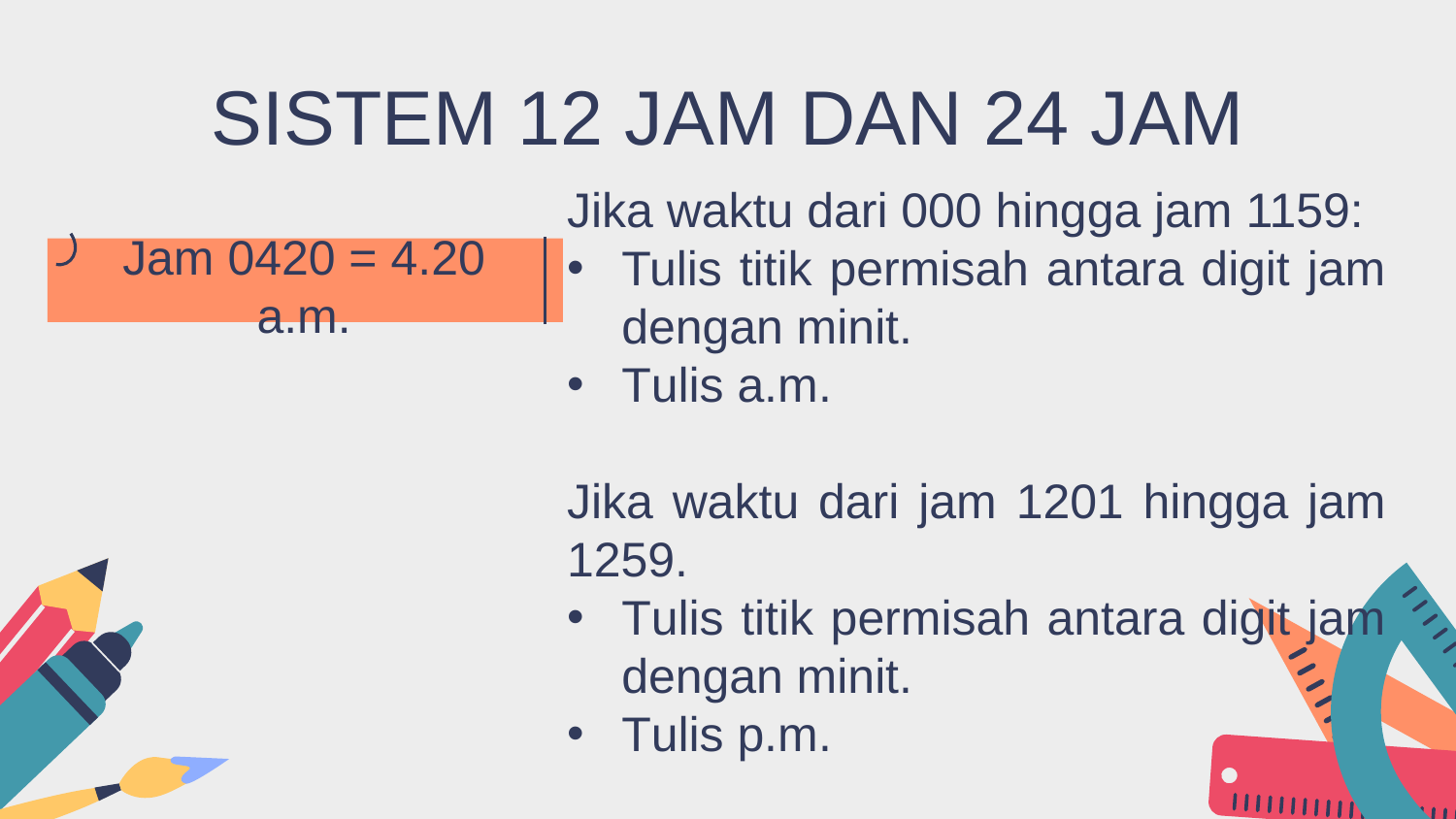

# SISTEM 12 JAM DAN 24 JAM
Jam 0420 = 4.20 a.m.

Jika waktu dari 000 hingga jam 1159:
Tulis titik permisah antara digit jam dengan minit.
Tulis a.m.

Jika waktu dari jam 1201 hingga jam 1259.
Tulis titik permisah antara digit jam dengan minit.
Tulis p.m.